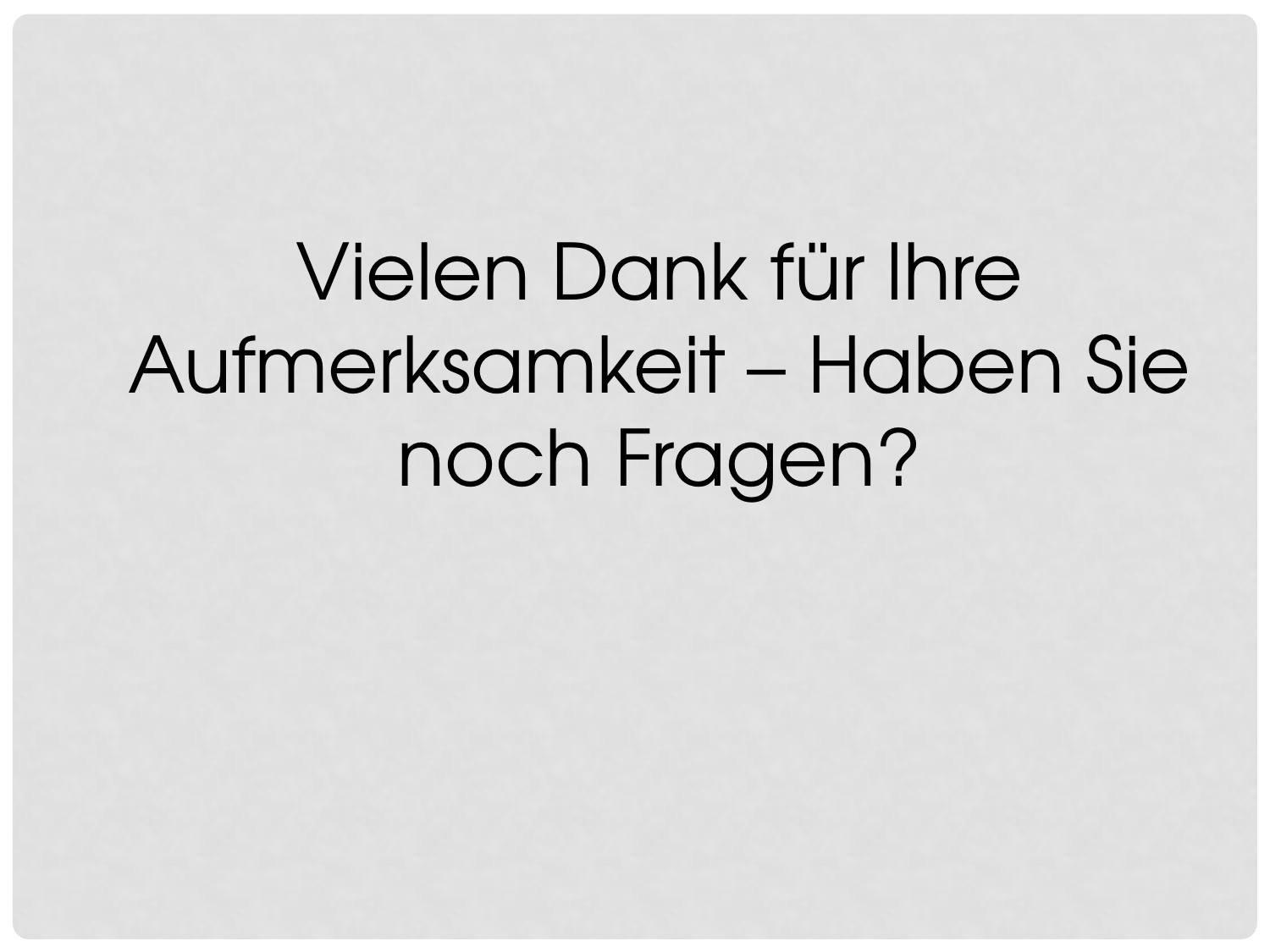

Vielen Dank für Ihre Aufmerksamkeit – Haben Sie noch Fragen?